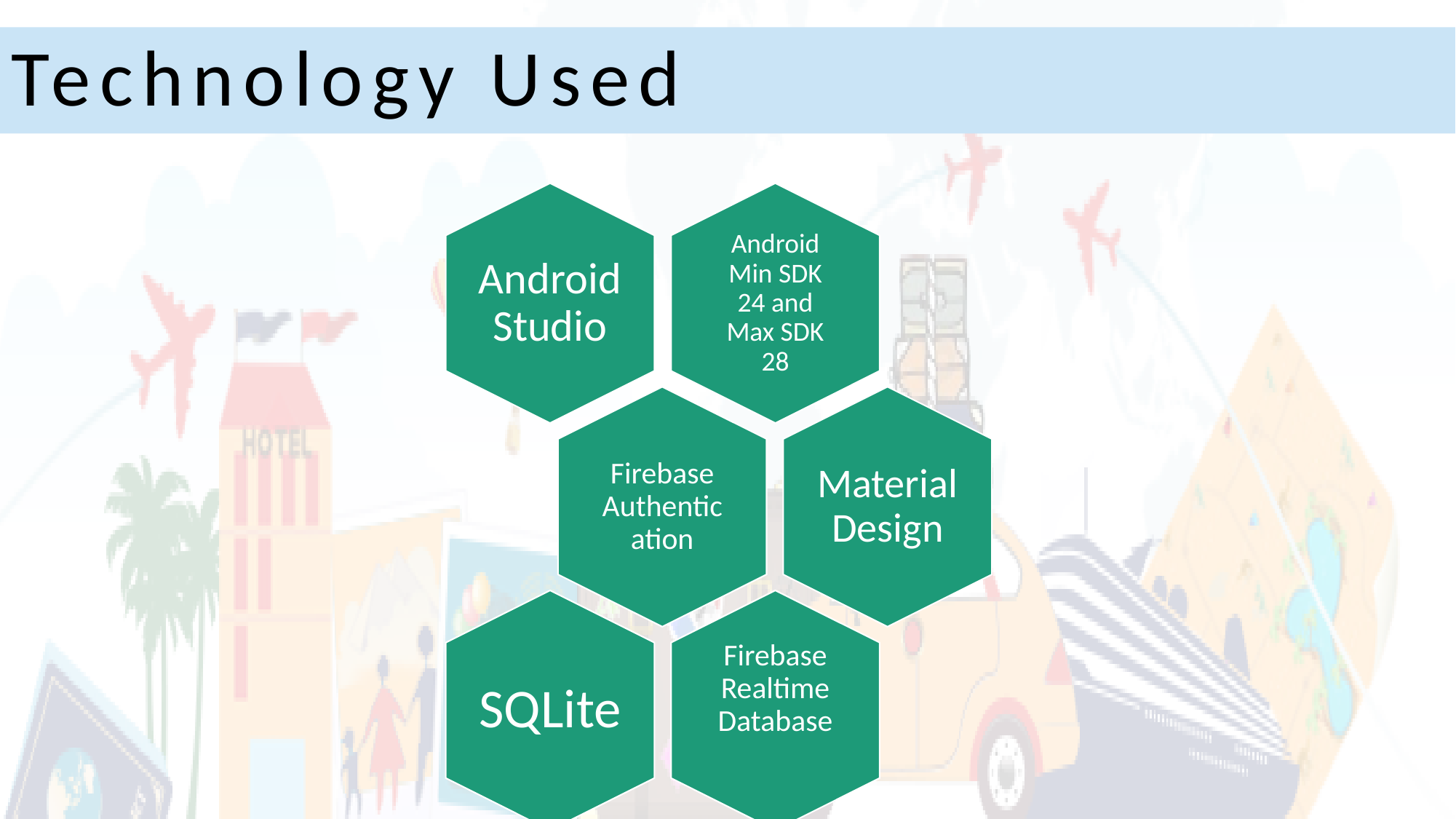

# Technology Used
Android Min SDK 24 and Max SDK 28
Android Studio
Firebase Authentication

Material Design
Firebase Realtime Database

SQLite